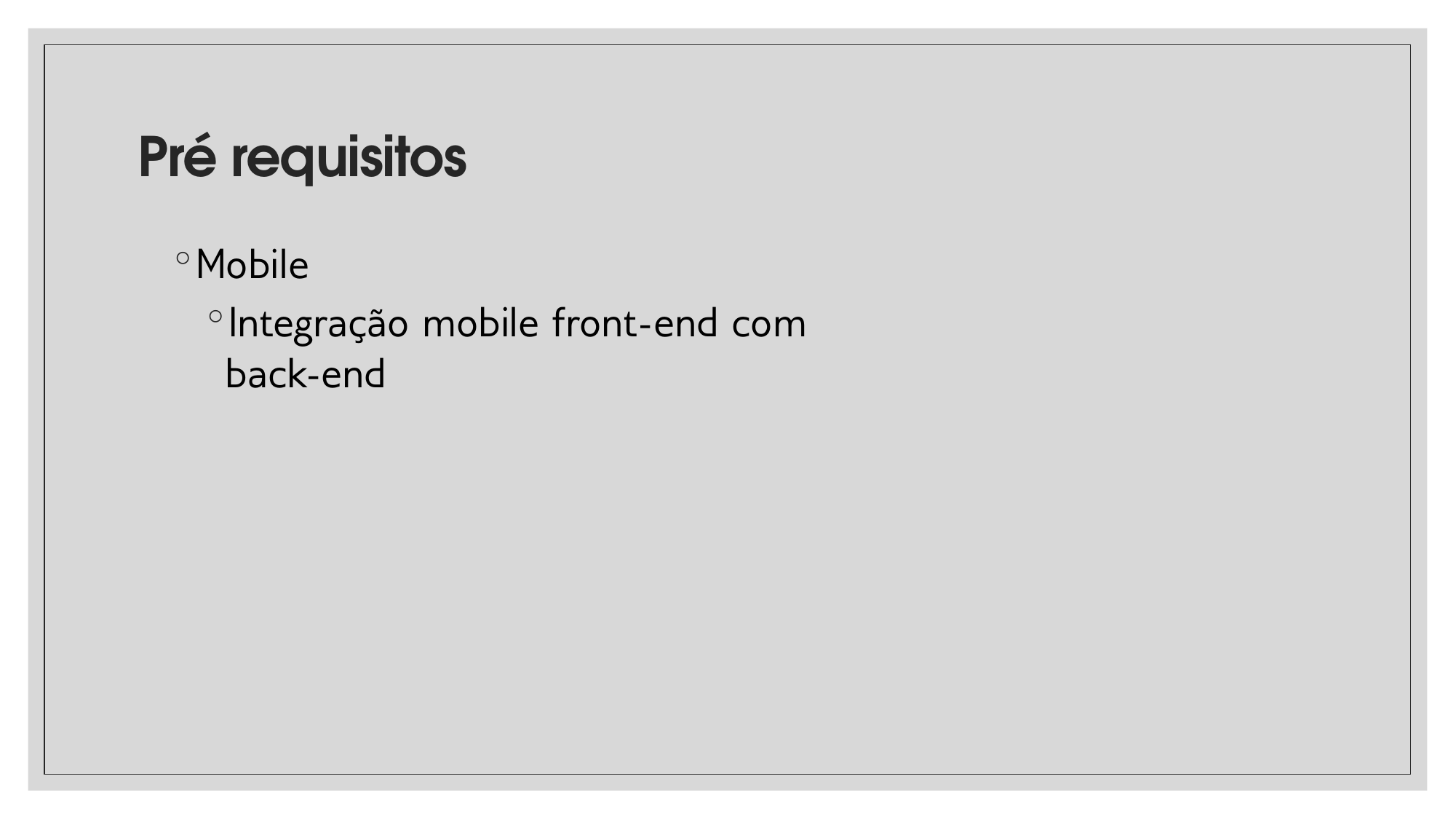

# Pré requisitos
Mobile
Integração mobile front-end com back-end